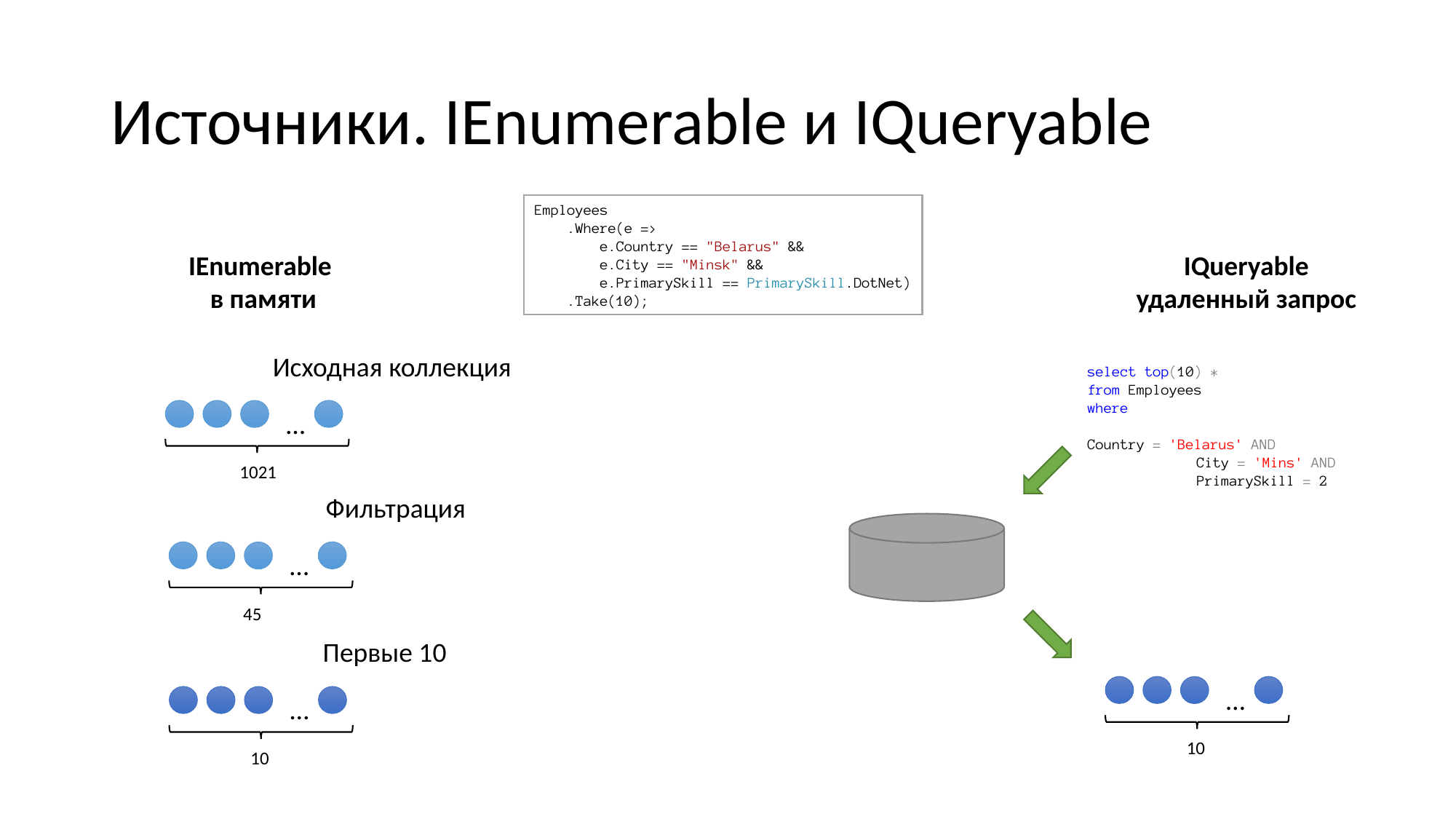

# Источники. IEnumerable и IQueryable
Employees
    .Where(e =>
        e.Country == "Belarus" &&
        e.City == "Minsk" &&
        e.PrimarySkill == PrimarySkill.DotNet)
    .Take(10);
IEnumerable
в памяти
IQueryable
удаленный запрос
Исходная коллекция
select top(10) *
from Employees
where
	Country = 'Belarus' AND
	City = 'Mins' AND
	PrimarySkill = 2

…
1021

Фильтрация

…
45

Первые 10

…
10

…
10